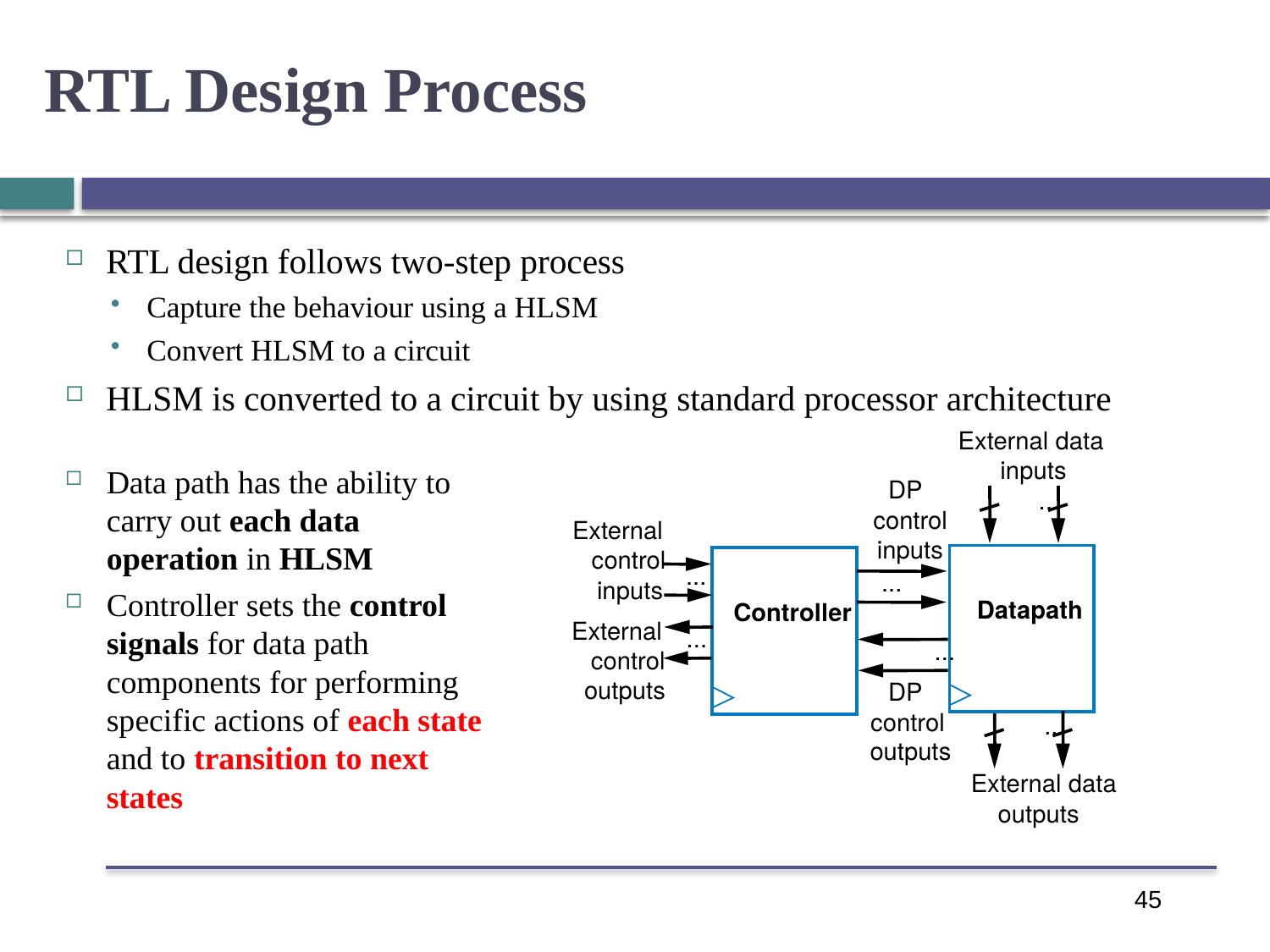

RTL Design Process
RTL design follows two-step process
Capture the behaviour using a HLSM
Convert HLSM to a circuit
HLSM is converted to a circuit by using standard processor architecture
External data

inputs
DP
...

control
External

inputs
control

...

...

 inputs

Datapath

Controller

External

...

...

control

 outputs
DP

control
...

outputs

External data
outputs
Data path has the ability to carry out each data operation in HLSM
Controller sets the control signals for data path components for performing specific actions of each state and to transition to next states